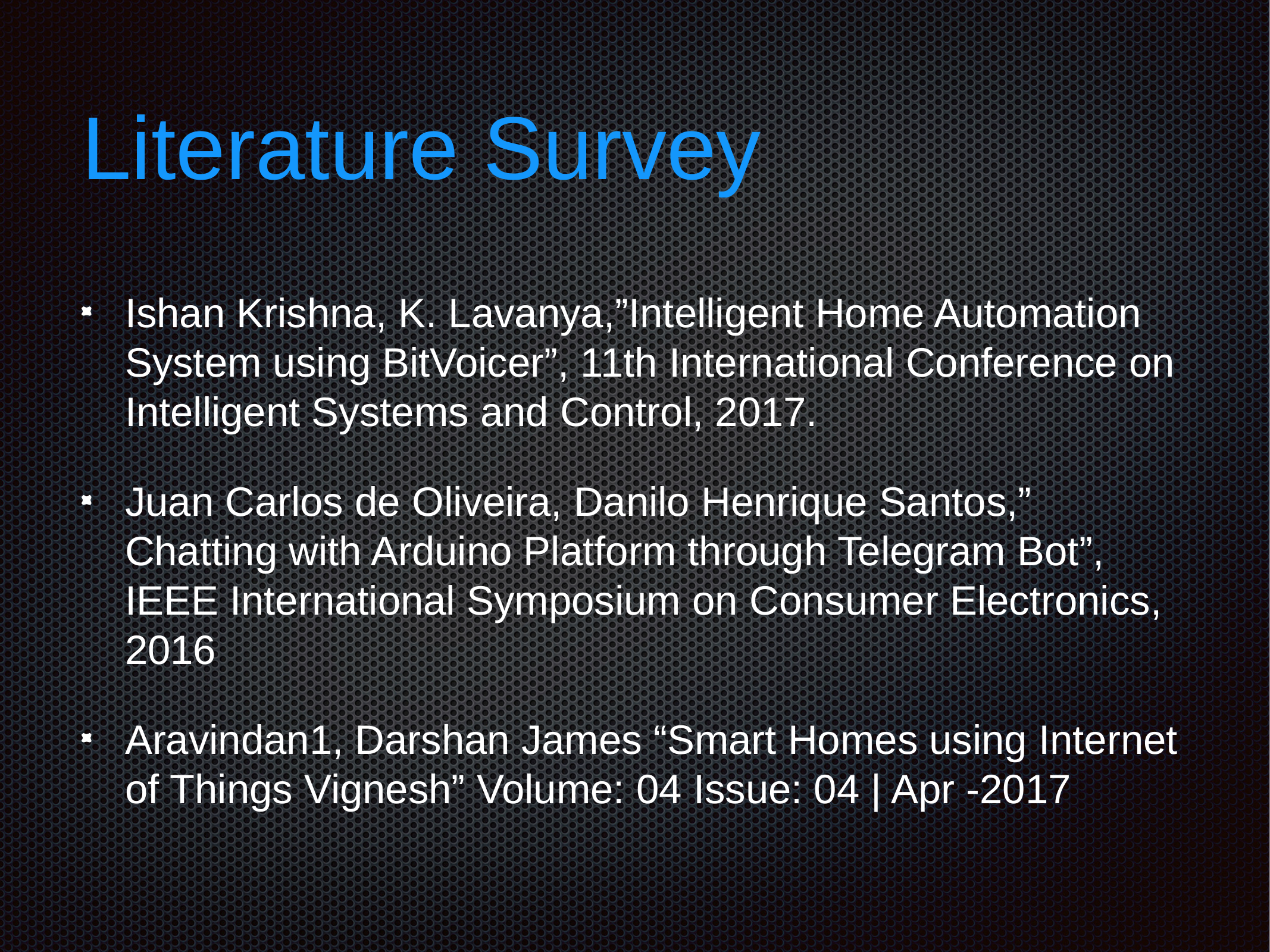

# Literature Survey
Ishan Krishna, K. Lavanya,”Intelligent Home Automation System using BitVoicer”, 11th International Conference on Intelligent Systems and Control, 2017.
Juan Carlos de Oliveira, Danilo Henrique Santos,” Chatting with Arduino Platform through Telegram Bot”, IEEE International Symposium on Consumer Electronics, 2016
Aravindan1, Darshan James “Smart Homes using Internet of Things Vignesh” Volume: 04 Issue: 04 | Apr -2017